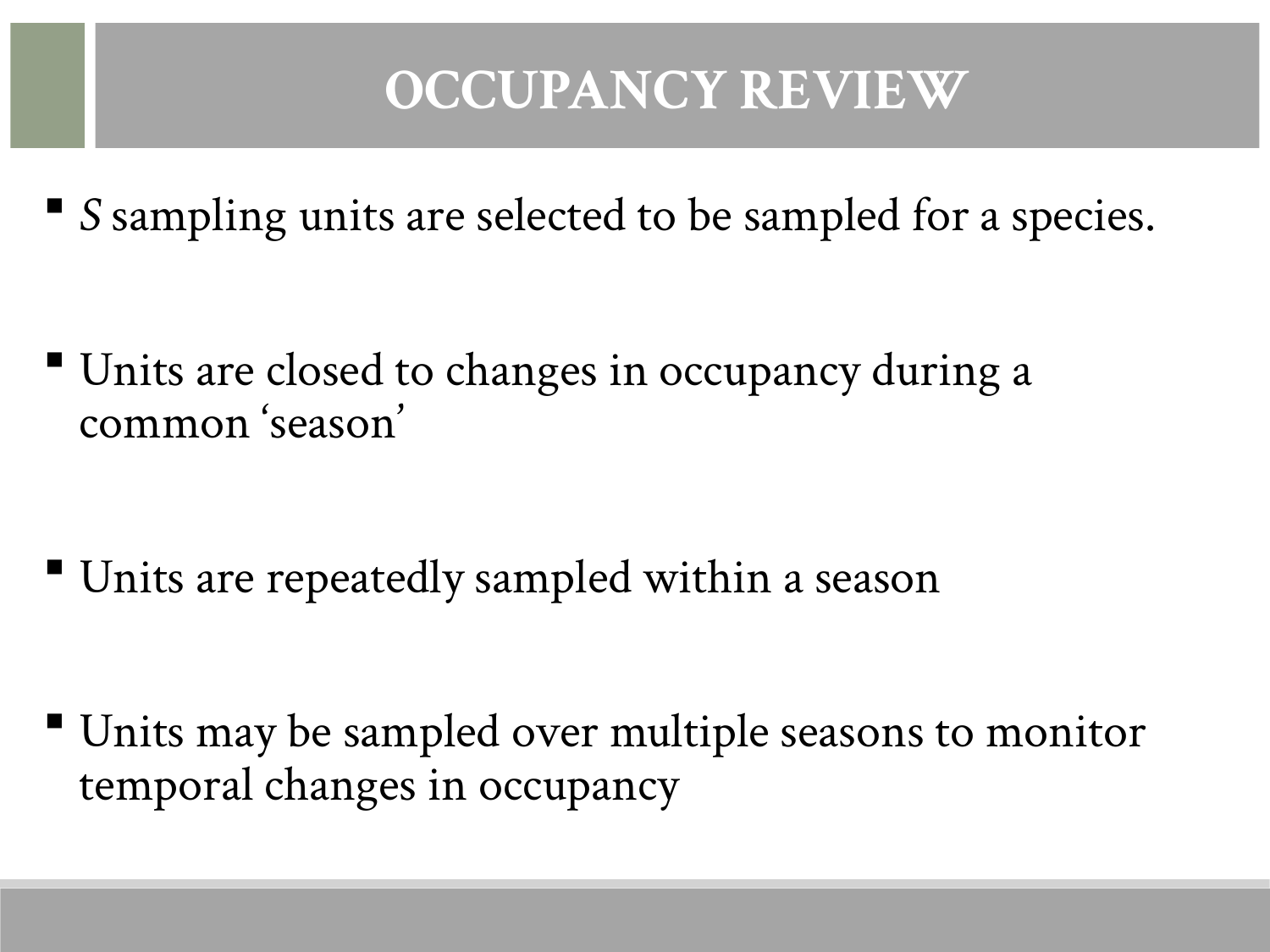

Occupancy Review
S sampling units are selected to be sampled for a species.

Units are closed to changes in occupancy during a common ‘season’

Units are repeatedly sampled within a season

Units may be sampled over multiple seasons to monitor temporal changes in occupancy